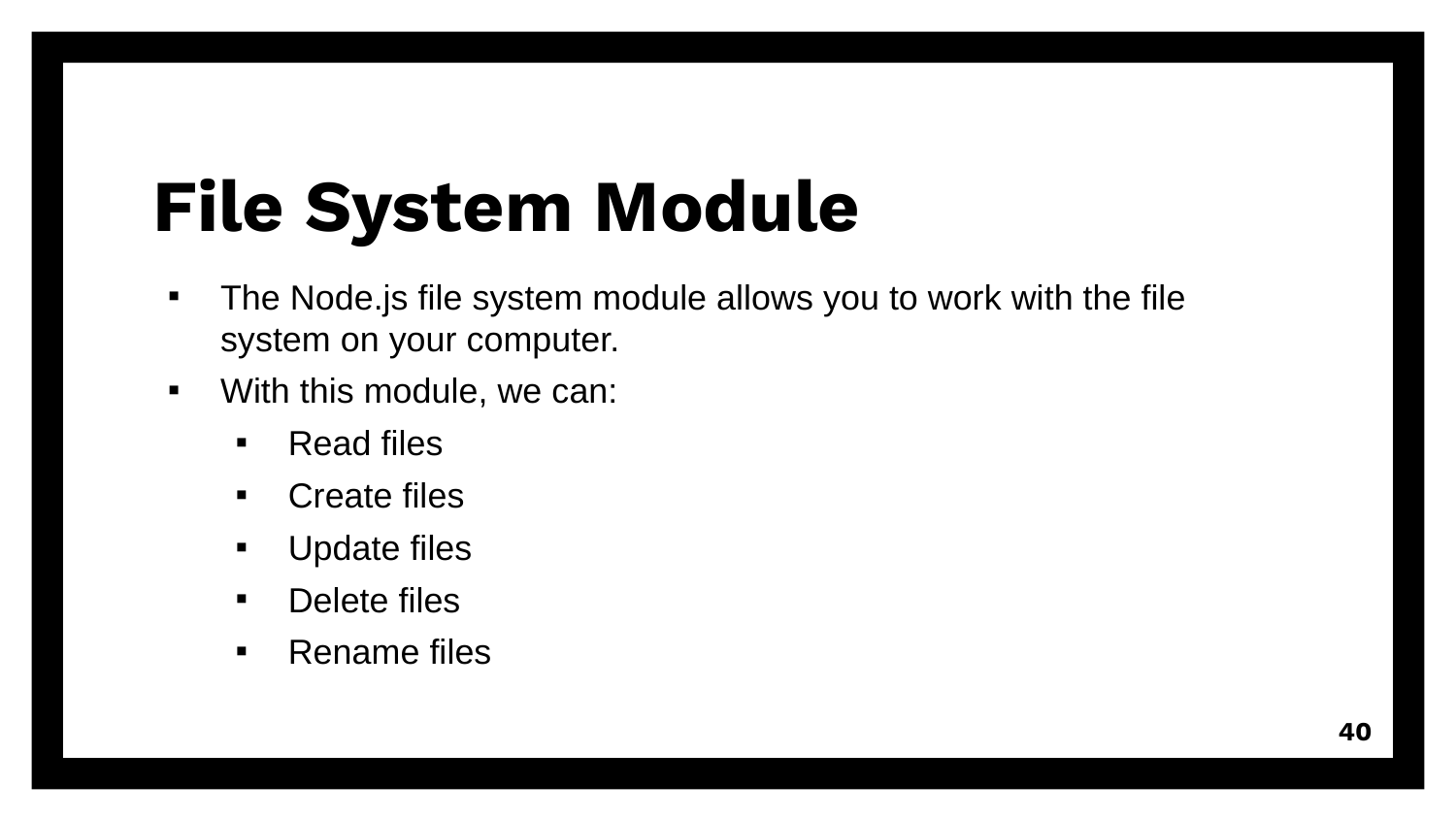

# File System Module
The Node.js file system module allows you to work with the file system on your computer.
With this module, we can:
Read files
Create files
Update files
Delete files
Rename files
40